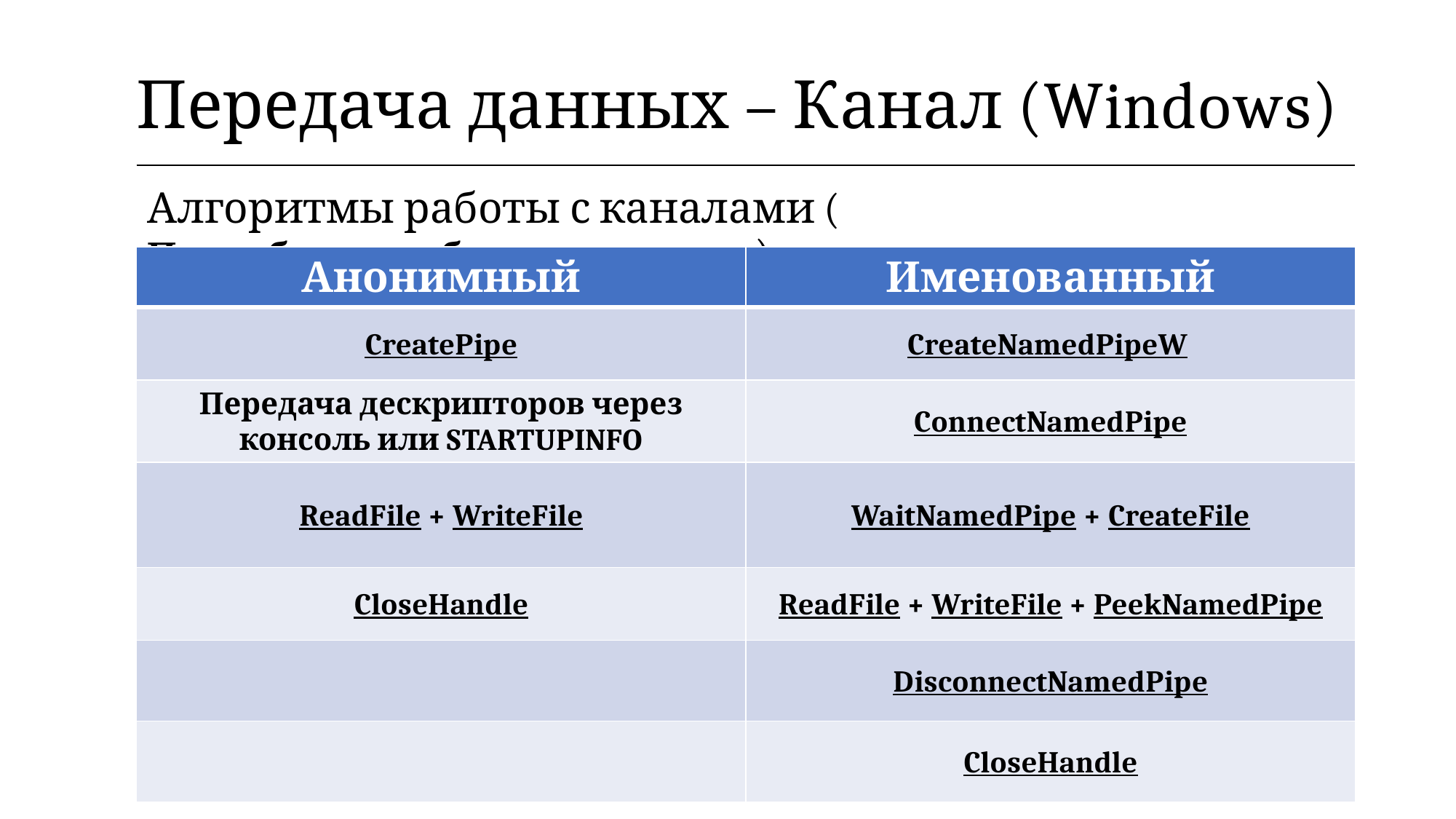

| Передача данных – Канал (Windows) |
| --- |
Алгоритмы работы с каналами (Подробнее о работе с каналами)

| Анонимный | Именованный |
| --- | --- |
| CreatePipe | CreateNamedPipeW |
| Передача дескрипторов через консоль или STARTUPINFO | ConnectNamedPipe |
| ReadFile + WriteFile | WaitNamedPipe + CreateFile |
| CloseHandle | ReadFile + WriteFile + PeekNamedPipe |
|  | DisconnectNamedPipe |
|  | CloseHandle |